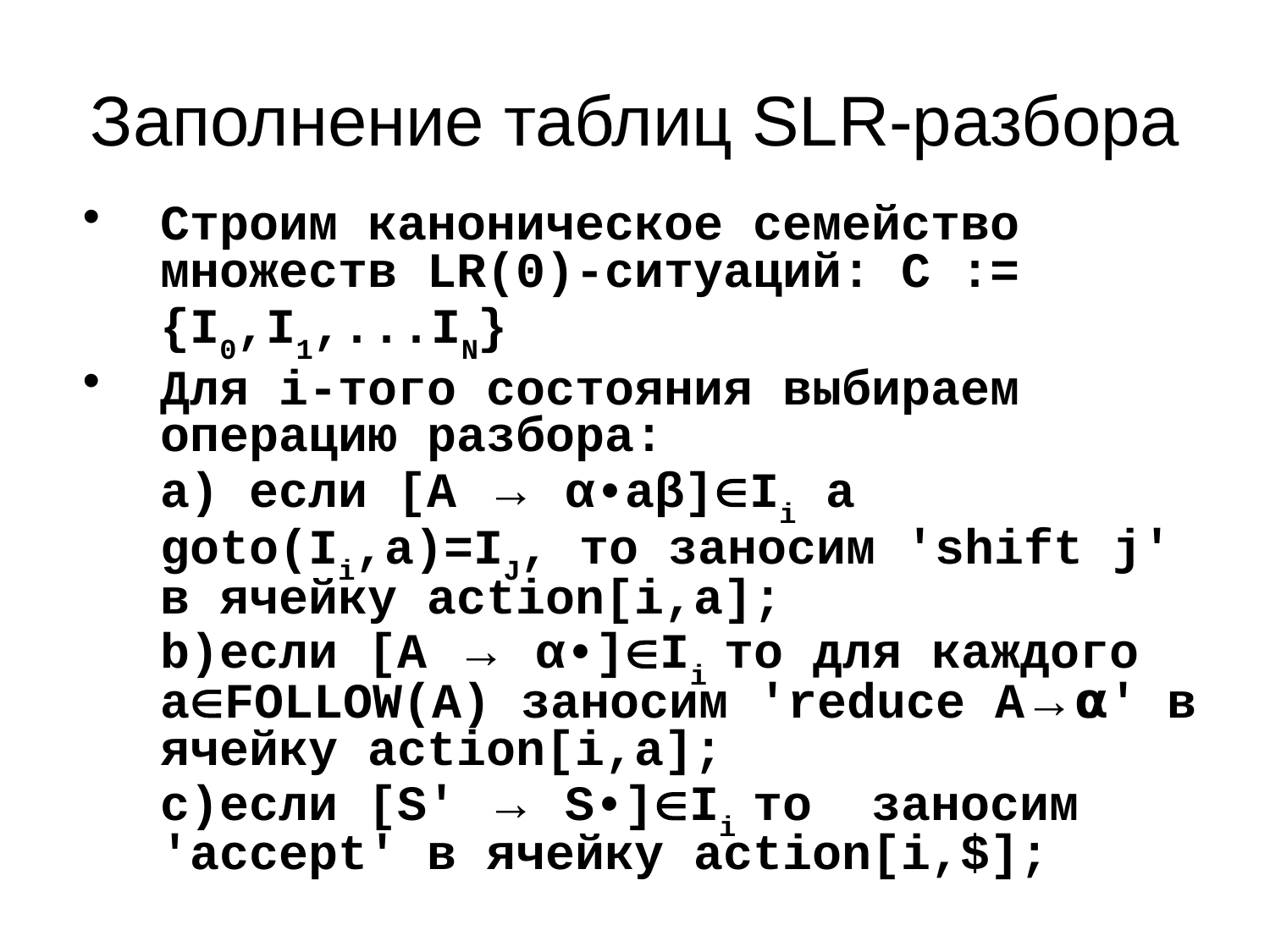

# Заполнение таблиц SLR-разбора
Строим каноническое семейство множеств LR(0)-ситуаций: C := {I0,I1,...IN}
Для i-того состояния выбираем операцию разбора:
а) если [A → α•aβ]∈Ii а goto(Ii,a)=IJ, то заносим 'shift j' в ячейку action[i,a];
b)если [A → α•]∈Ii то для каждого a∈FOLLOW(A) заносим 'reduce A→α' в ячейку action[i,a];
c)если [S' → S•]∈Ii то  заносим 'accept' в ячейку action[i,$];